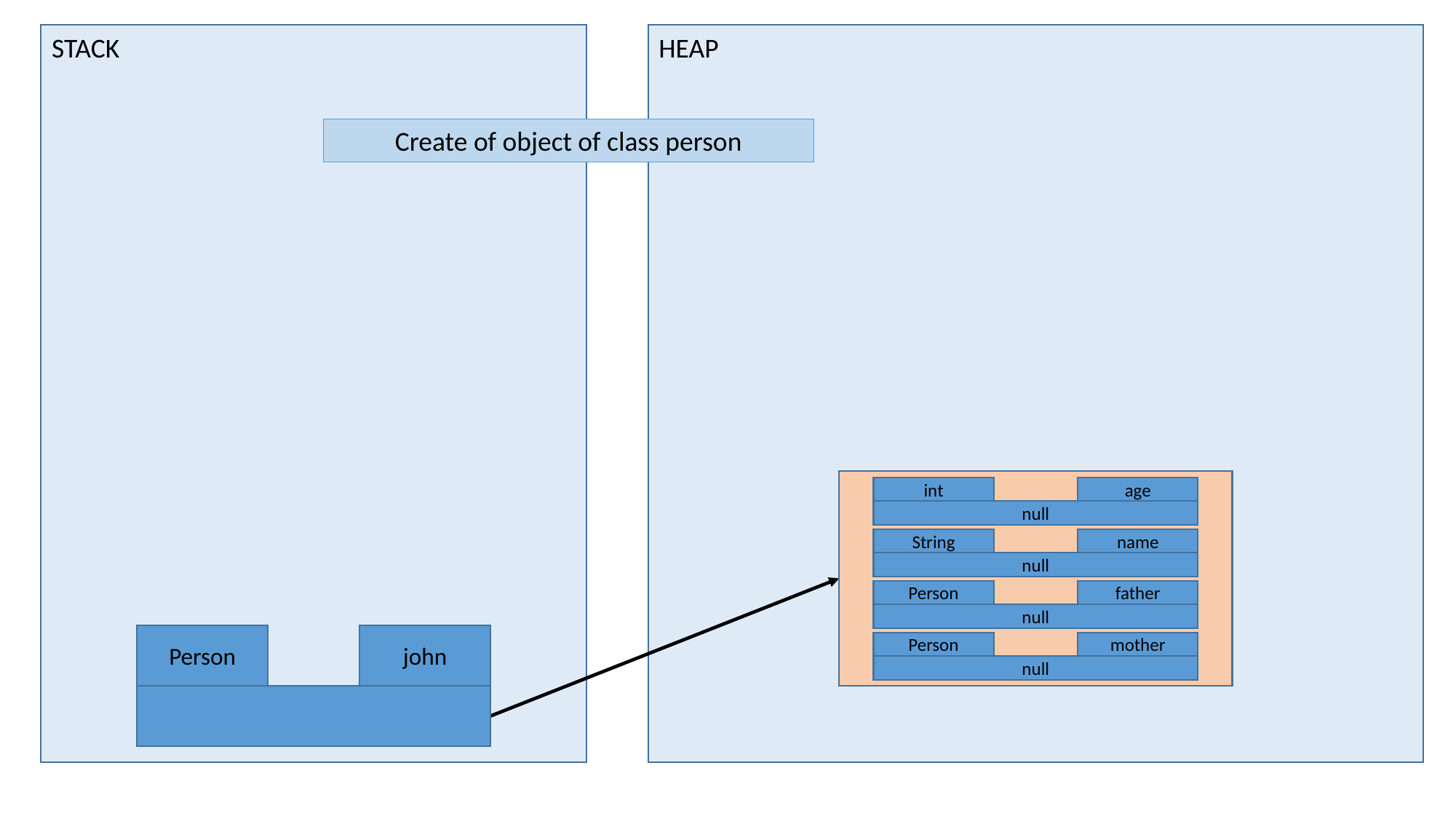

STACK
HEAP
Create of object of class person

int
age
null
String
name
null
Person
father
null
Person
mother
null
Person
john